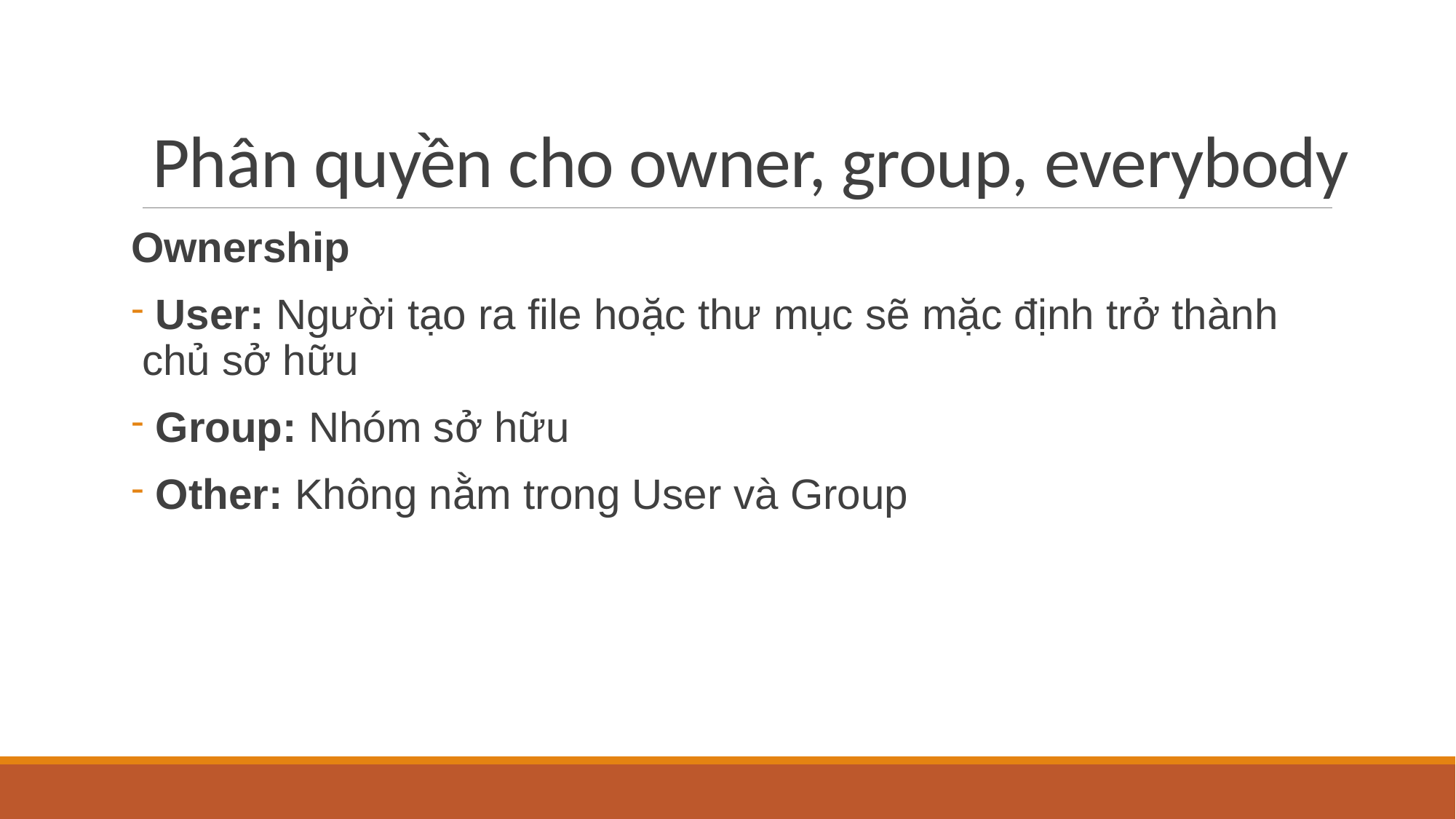

# Phân quyền cho owner, group, everybody
Ownership
 User: Người tạo ra file hoặc thư mục sẽ mặc định trở thành chủ sở hữu
 Group: Nhóm sở hữu
 Other: Không nằm trong User và Group